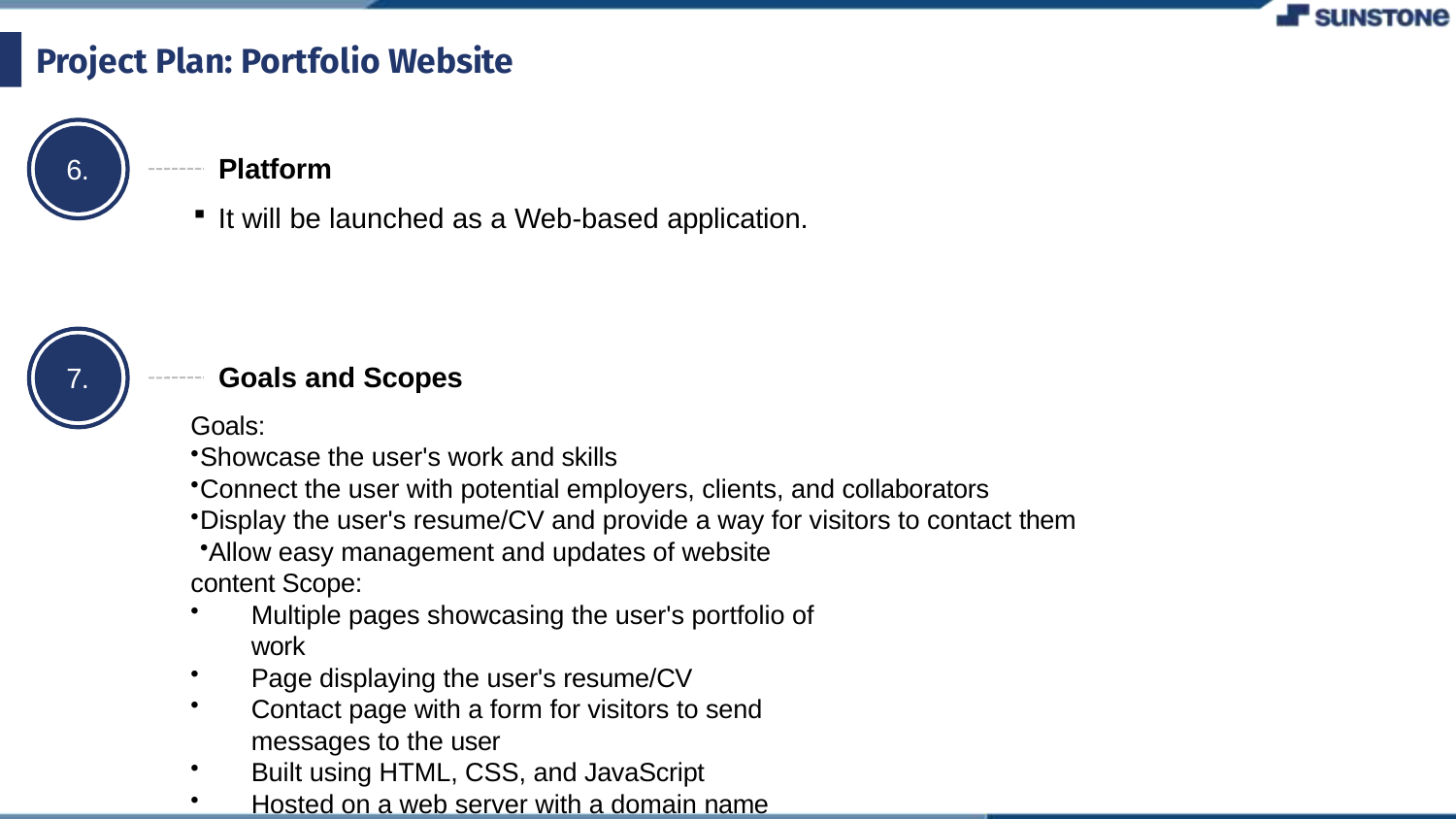

# Project Plan: Portfolio Website

Platform
6.

It will be launched as a Web-based application.

Goals and Scopes
7.

Goals:
Showcase the user's work and skills
Connect the user with potential employers, clients, and collaborators
Display the user's resume/CV and provide a way for visitors to contact them
Allow easy management and updates of website content Scope:
Multiple pages showcasing the user's portfolio of work
Page displaying the user's resume/CV
Contact page with a form for visitors to send messages to the user
Built using HTML, CSS, and JavaScript
Hosted on a web server with a domain name
Admin panel for easy management of website content.
.